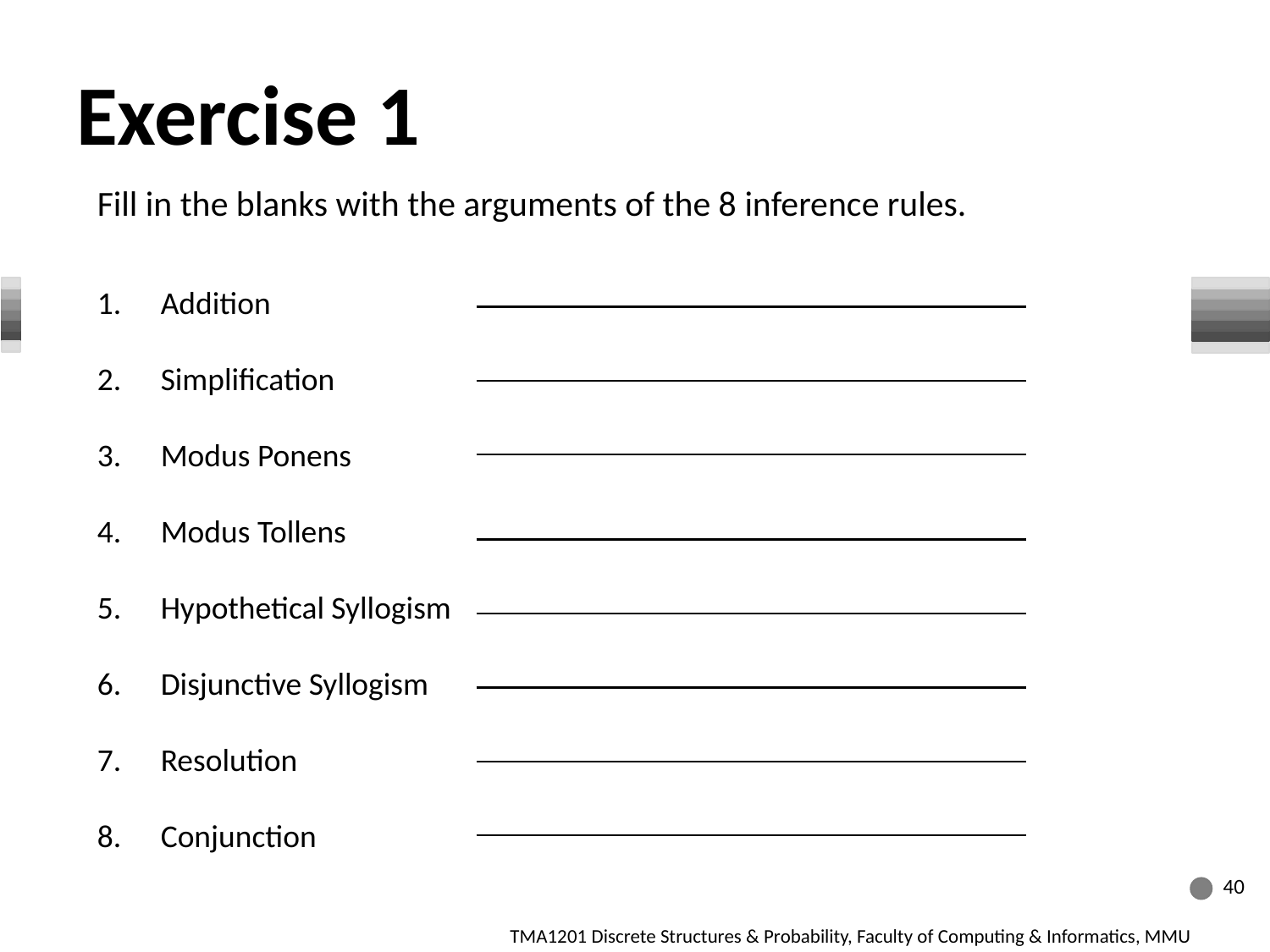

Exercise 1
Fill in the blanks with the arguments of the 8 inference rules.

Addition
Simplification
Modus Ponens
Modus Tollens
Hypothetical Syllogism
Disjunctive Syllogism
Resolution
Conjunction
40
TMA1201 Discrete Structures & Probability, Faculty of Computing & Informatics, MMU